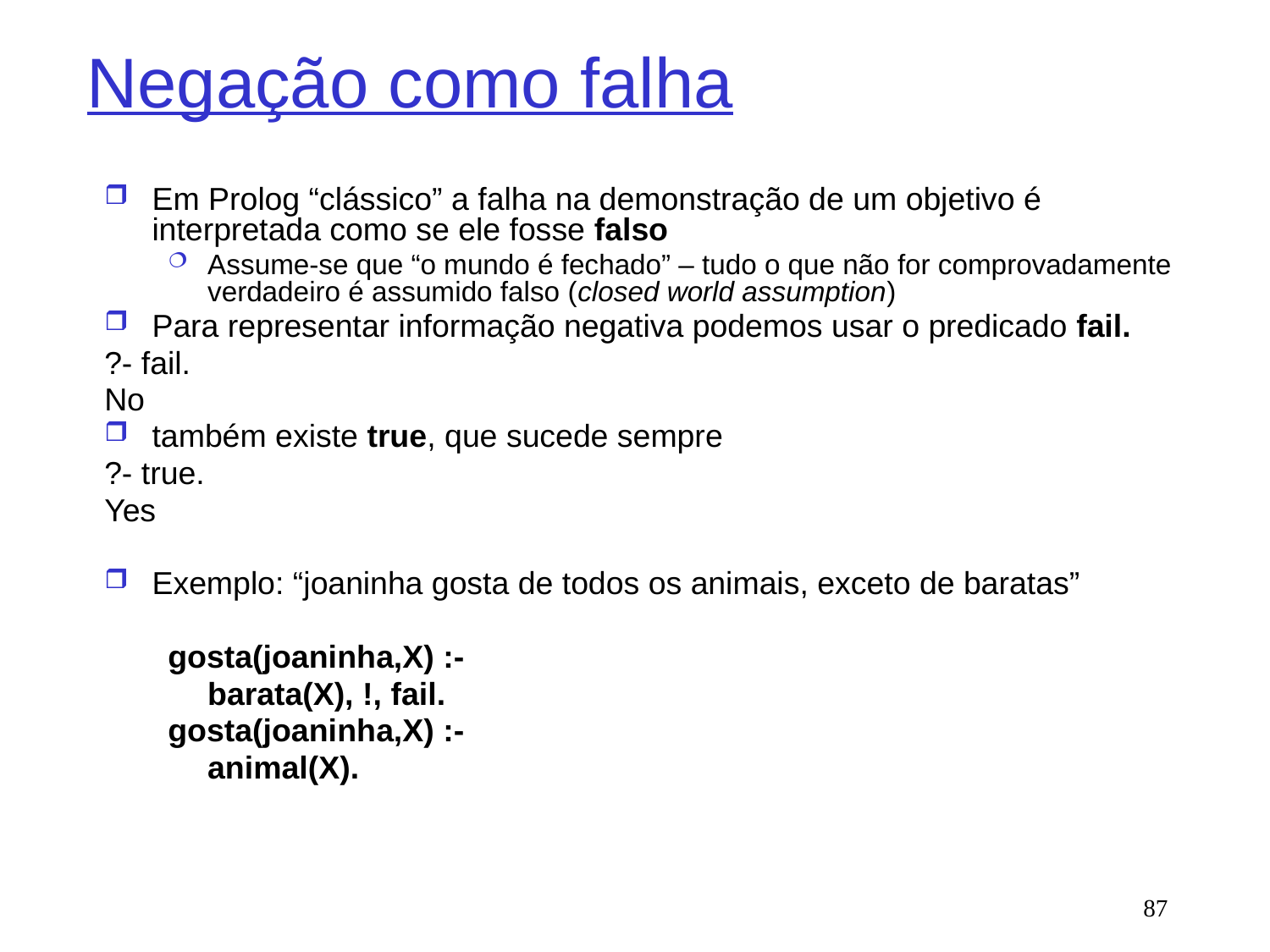

# Negação como falha
Em Prolog “clássico” a falha na demonstração de um objetivo é interpretada como se ele fosse falso
Assume-se que “o mundo é fechado” – tudo o que não for comprovadamente verdadeiro é assumido falso (closed world assumption)
Para representar informação negativa podemos usar o predicado fail.
?- fail.
No
também existe true, que sucede sempre
?- true.
Yes

Exemplo: “joaninha gosta de todos os animais, exceto de baratas”

gosta(joaninha,X) :-
	barata(X), !, fail.
gosta(joaninha,X) :-
	animal(X).